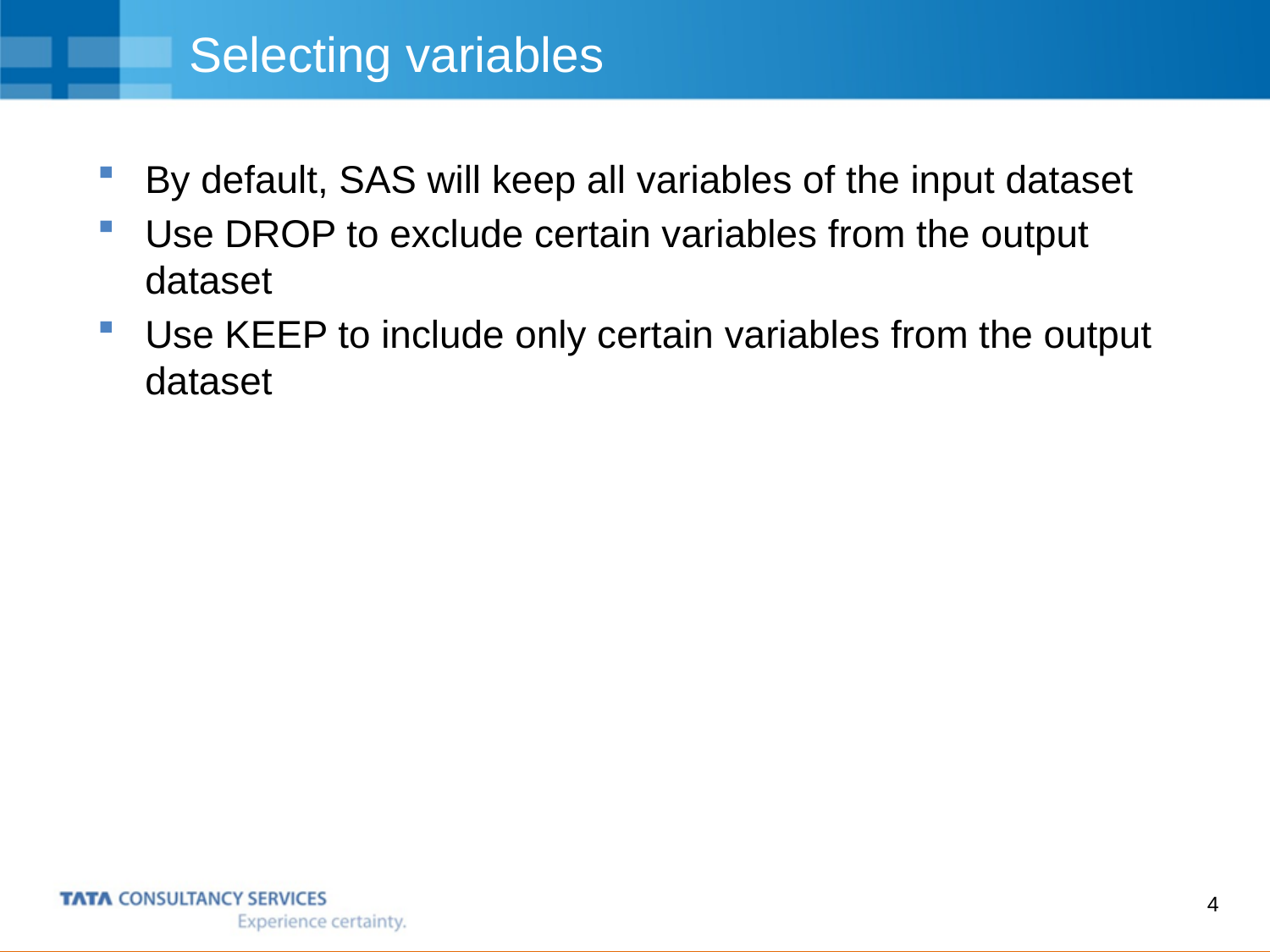

# Selecting variables
By default, SAS will keep all variables of the input dataset
Use DROP to exclude certain variables from the output dataset
Use KEEP to include only certain variables from the output dataset